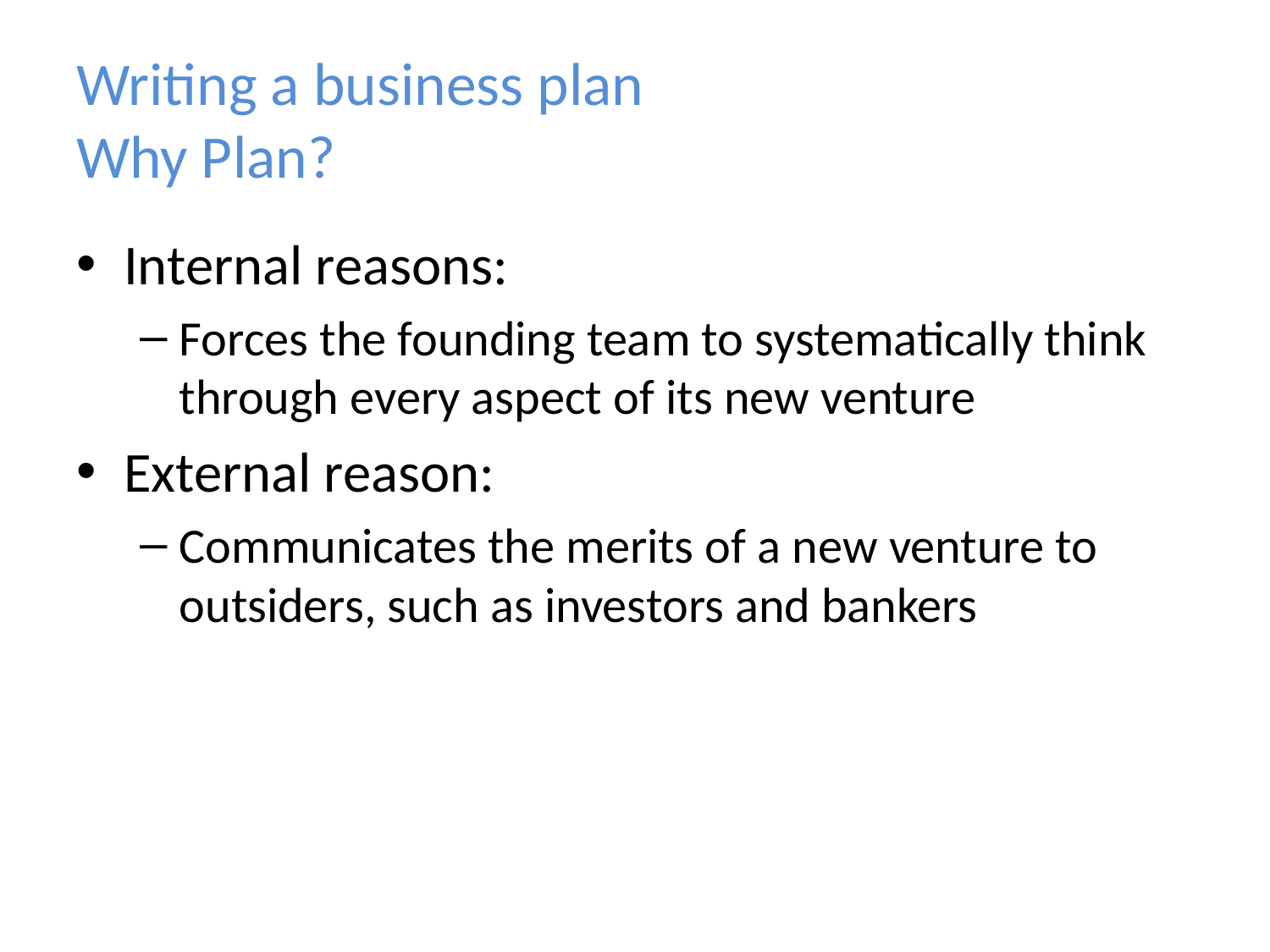

# Writing a business plan Why Plan?
Internal reasons:
Forces the founding team to systematically think through every aspect of its new venture
External reason:
Communicates the merits of a new venture to outsiders, such as investors and bankers